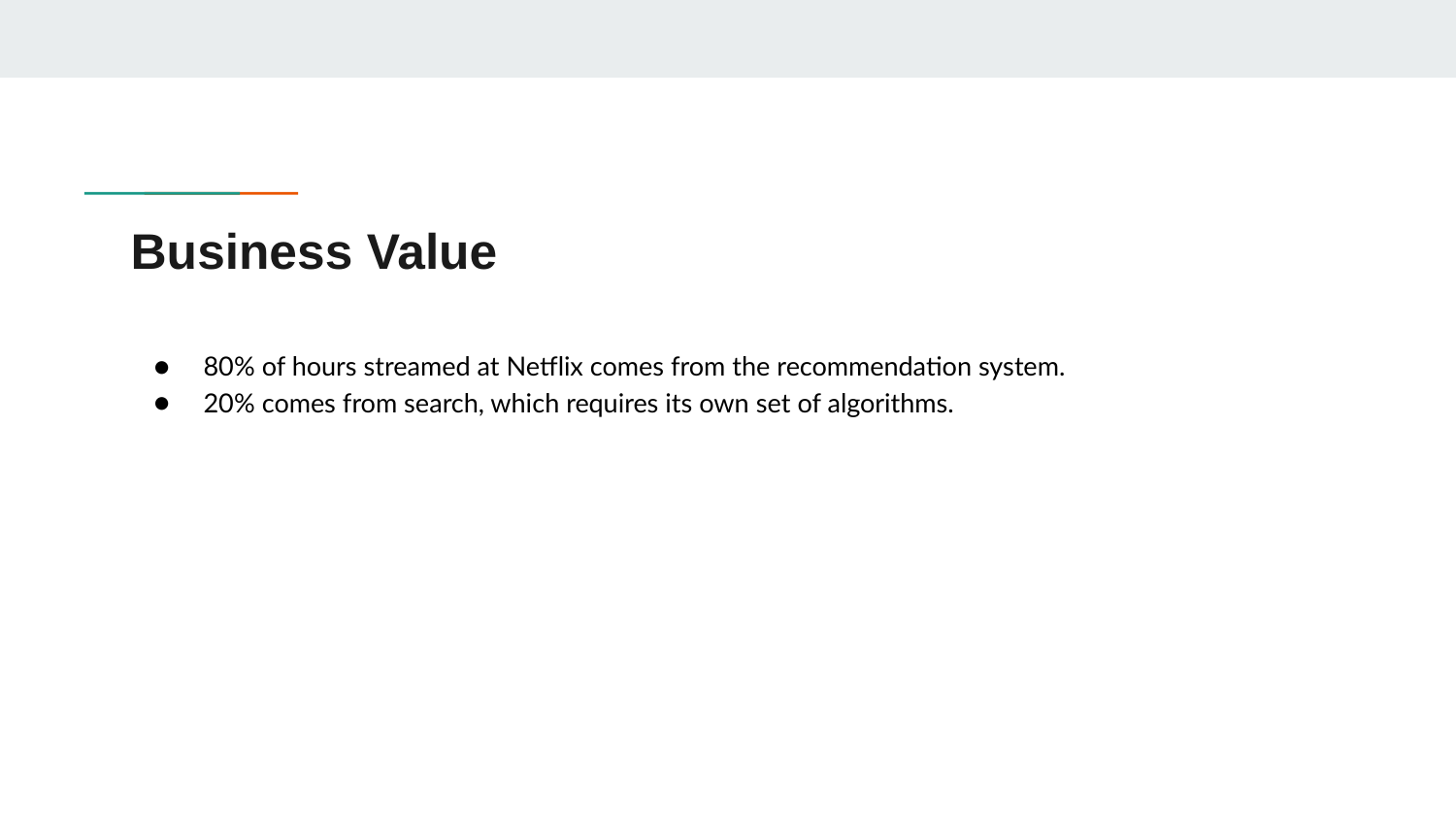

# Business Value
80% of hours streamed at Netflix comes from the recommendation system.
20% comes from search, which requires its own set of algorithms.